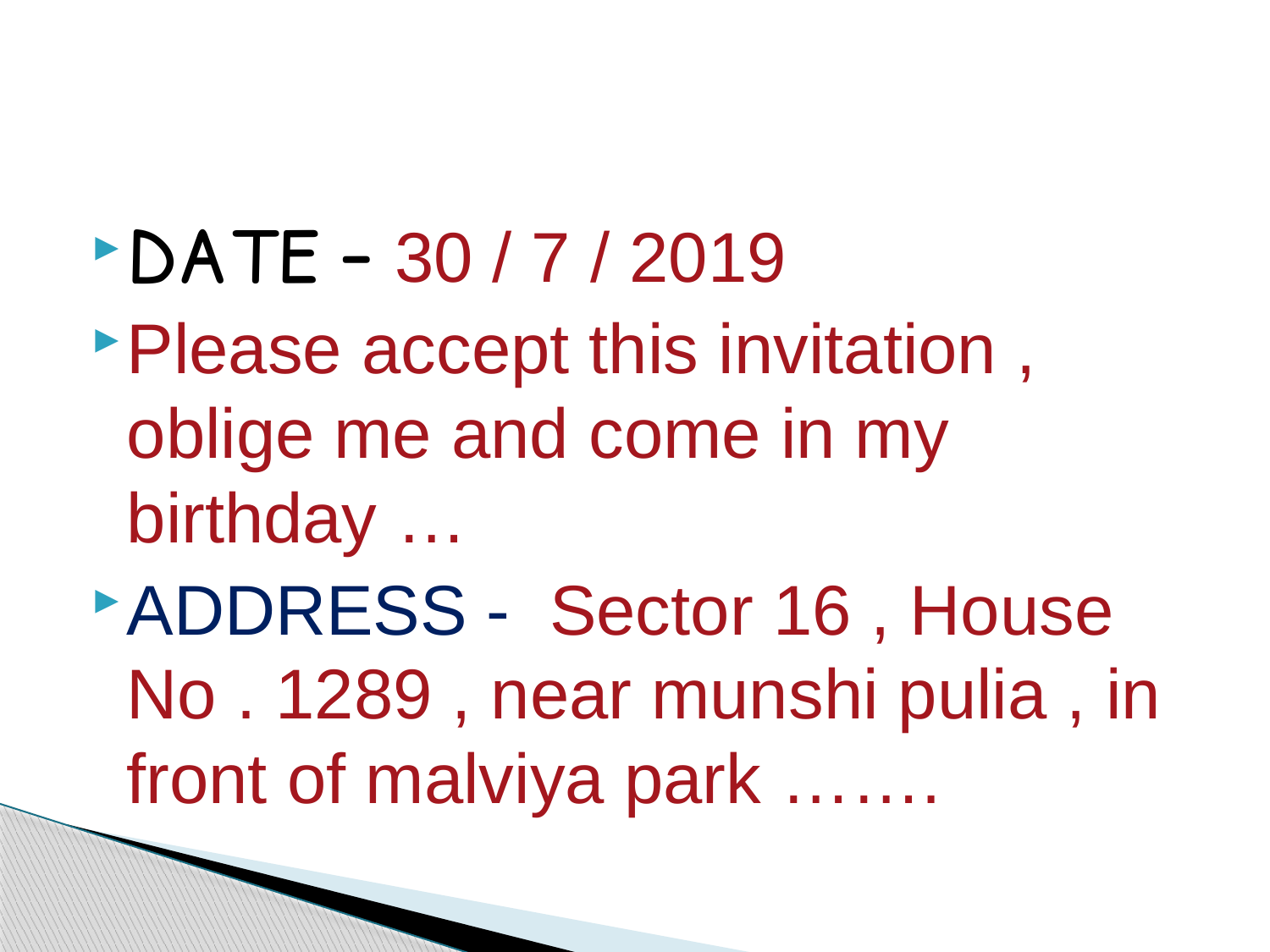

#
DATE – 30 / 7 / 2019
Please accept this invitation , oblige me and come in my birthday …
ADDRESS -  Sector 16 , House No . 1289 , near munshi pulia , in front of malviya park …….